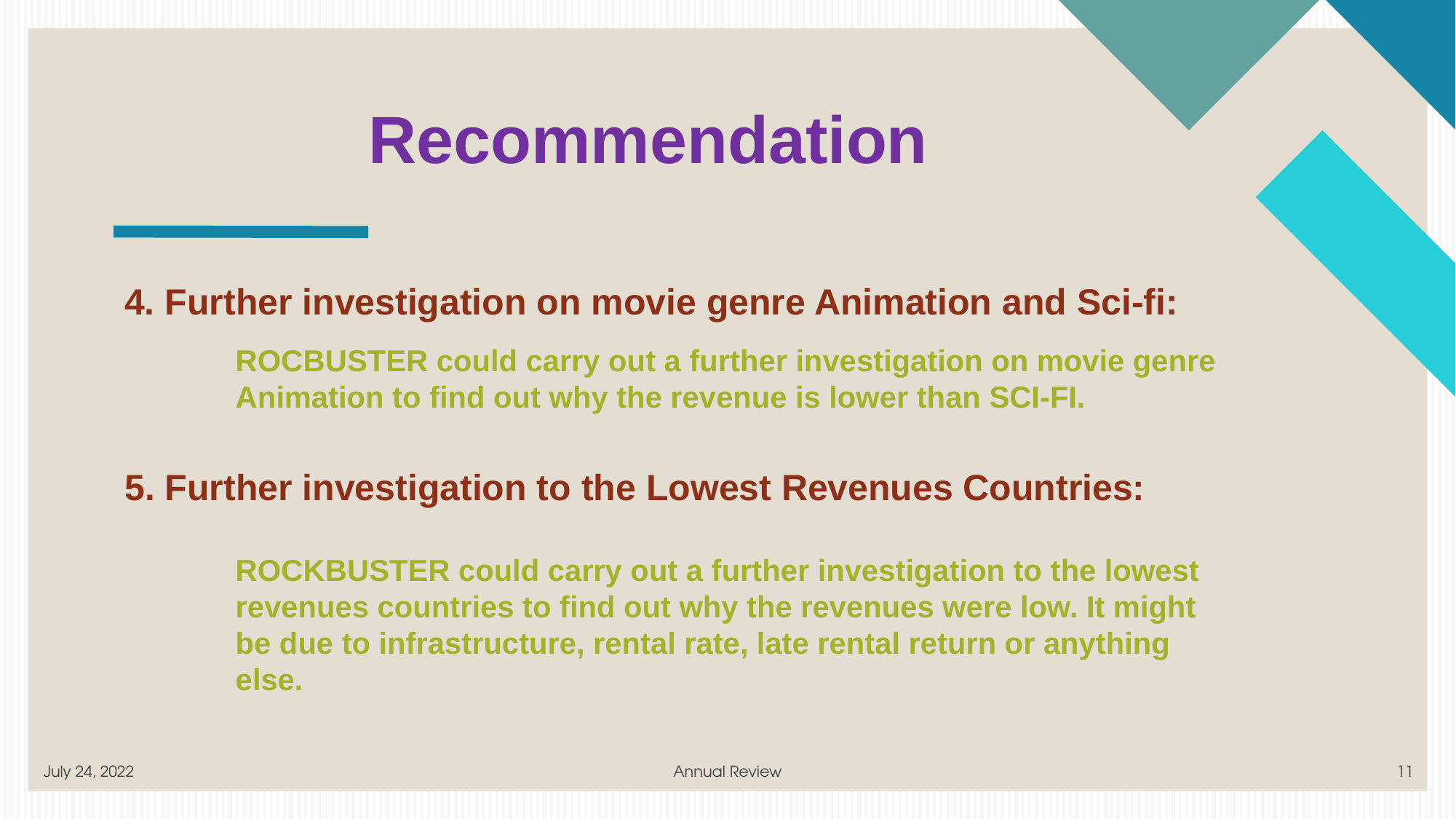

# Recommendation
4. Further investigation on movie genre Animation and Sci-fi:
ROCBUSTER could carry out a further investigation on movie genre Animation to find out why the revenue is lower than SCI-FI.
5. Further investigation to the Lowest Revenues Countries:
ROCKBUSTER could carry out a further investigation to the lowest revenues countries to find out why the revenues were low. It might be due to infrastructure, rental rate, late rental return or anything else.
July 24, 2022
Annual Review
11